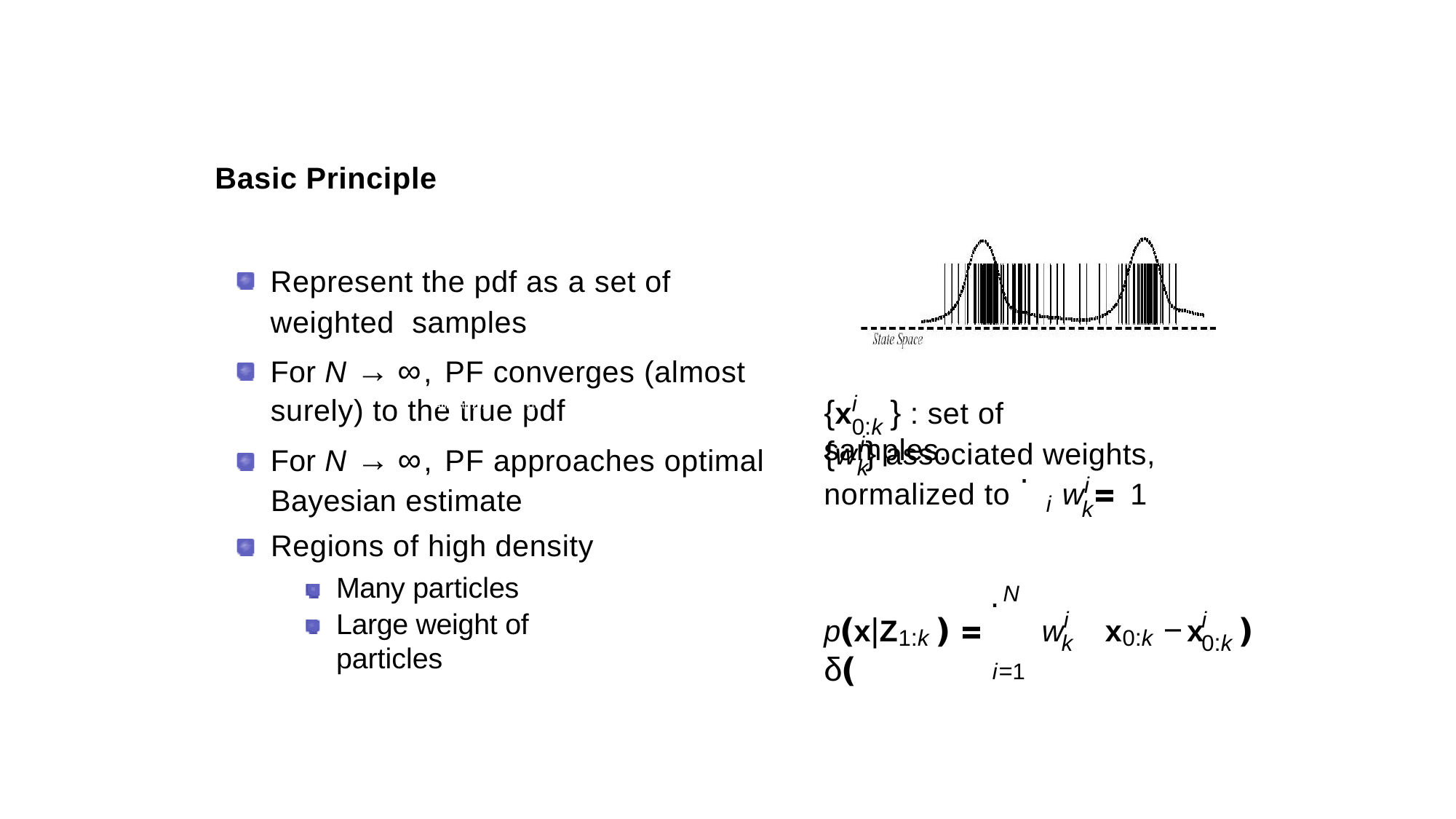

#
Basic Principle

Represent the pdf as a set of weighted  samples
For N → ∞, PF converges (almost

i
surely) to the true pdf
{x	} : set of samples.
Désiré Sidibé (Le2i)
April 6th 2011
25 / 110
0:k
i
{w } associated weights,
For N → ∞, PF approaches optimal
.
k

i
normalized to	w = 1
Bayesian estimate  Regions of high density
Many particles
Large weight of particles
i
k

.
N

i
i
p(x|Z	) =	w δ(
x	−x	)
1:k
0:k

0:k
k
i=1
Module Image - I2S